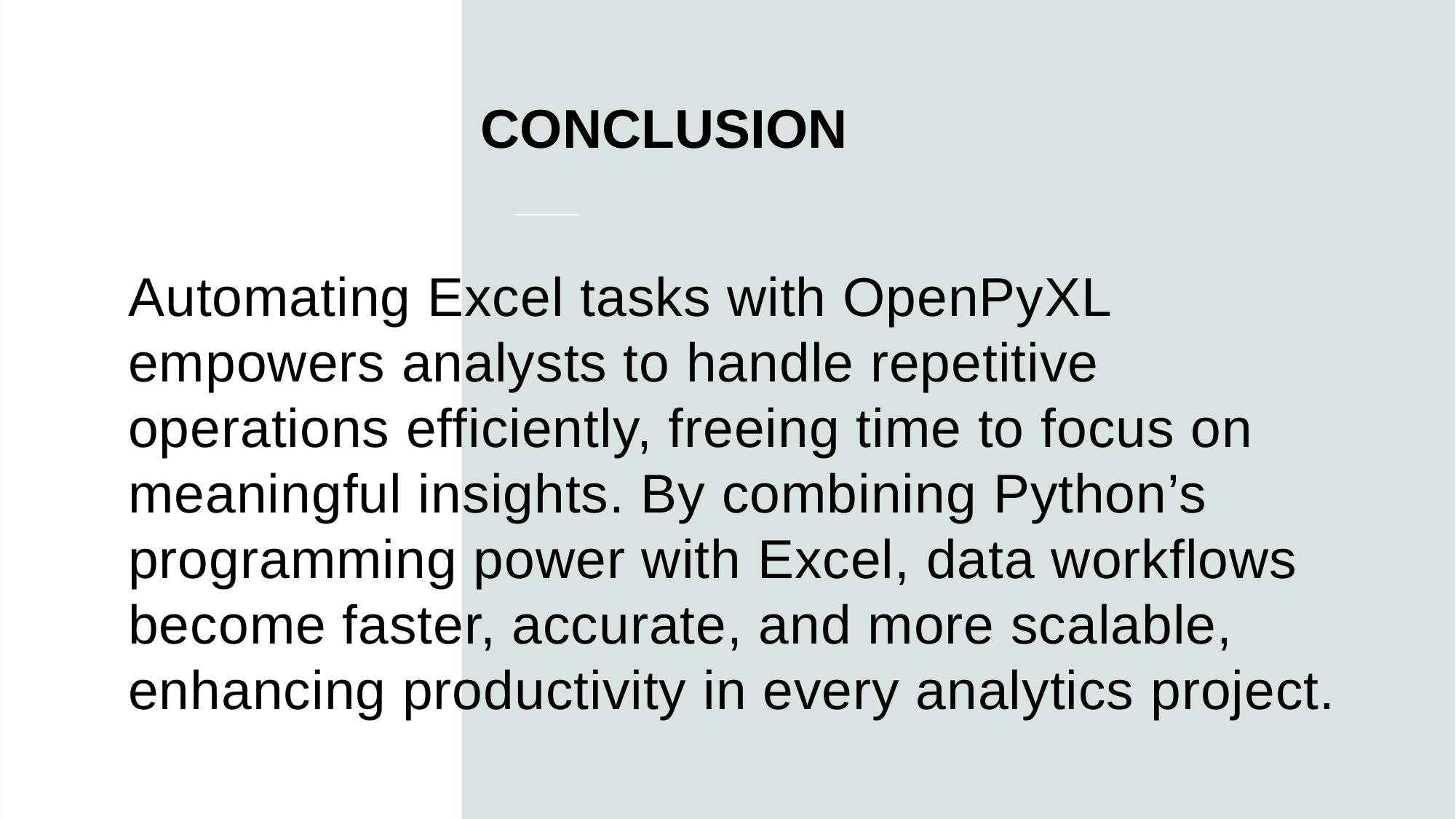

# CONCLUSION
Automating Excel tasks with OpenPyXL empowers analysts to handle repetitive operations efficiently, freeing time to focus on meaningful insights. By combining Python’s programming power with Excel, data workflows become faster, accurate, and more scalable, enhancing productivity in every analytics project.